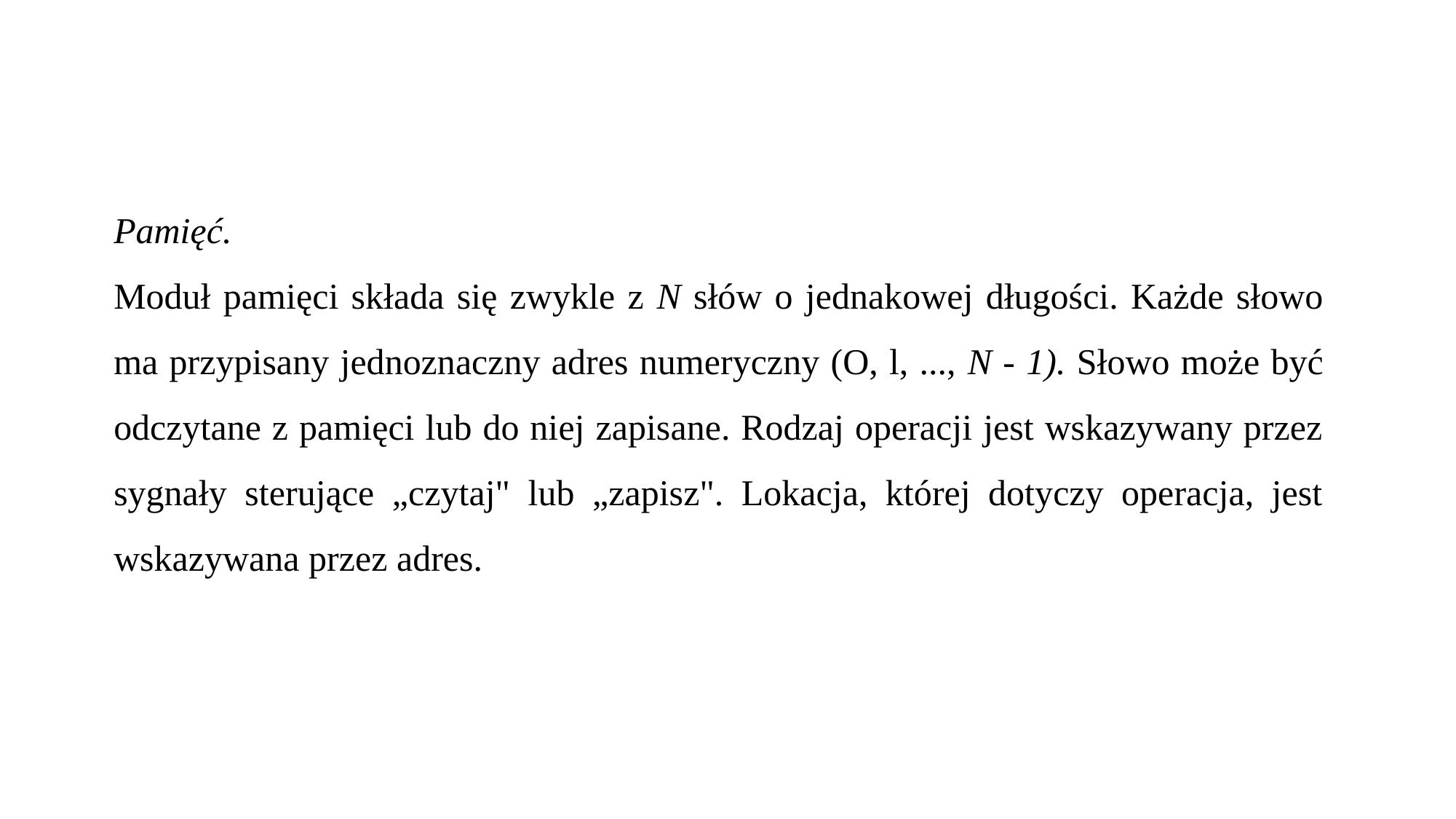

Pamięć.
Moduł pamięci składa się zwykle z N słów o jednakowej długości. Każde słowo ma przypisany jednoznaczny adres numeryczny (O, l, ..., N - 1). Słowo może być odczytane z pamięci lub do niej zapisane. Rodzaj operacji jest wskazywany przez sygnały sterujące „czytaj" lub „zapisz". Lokacja, której dotyczy operacja, jest wskazywana przez adres.